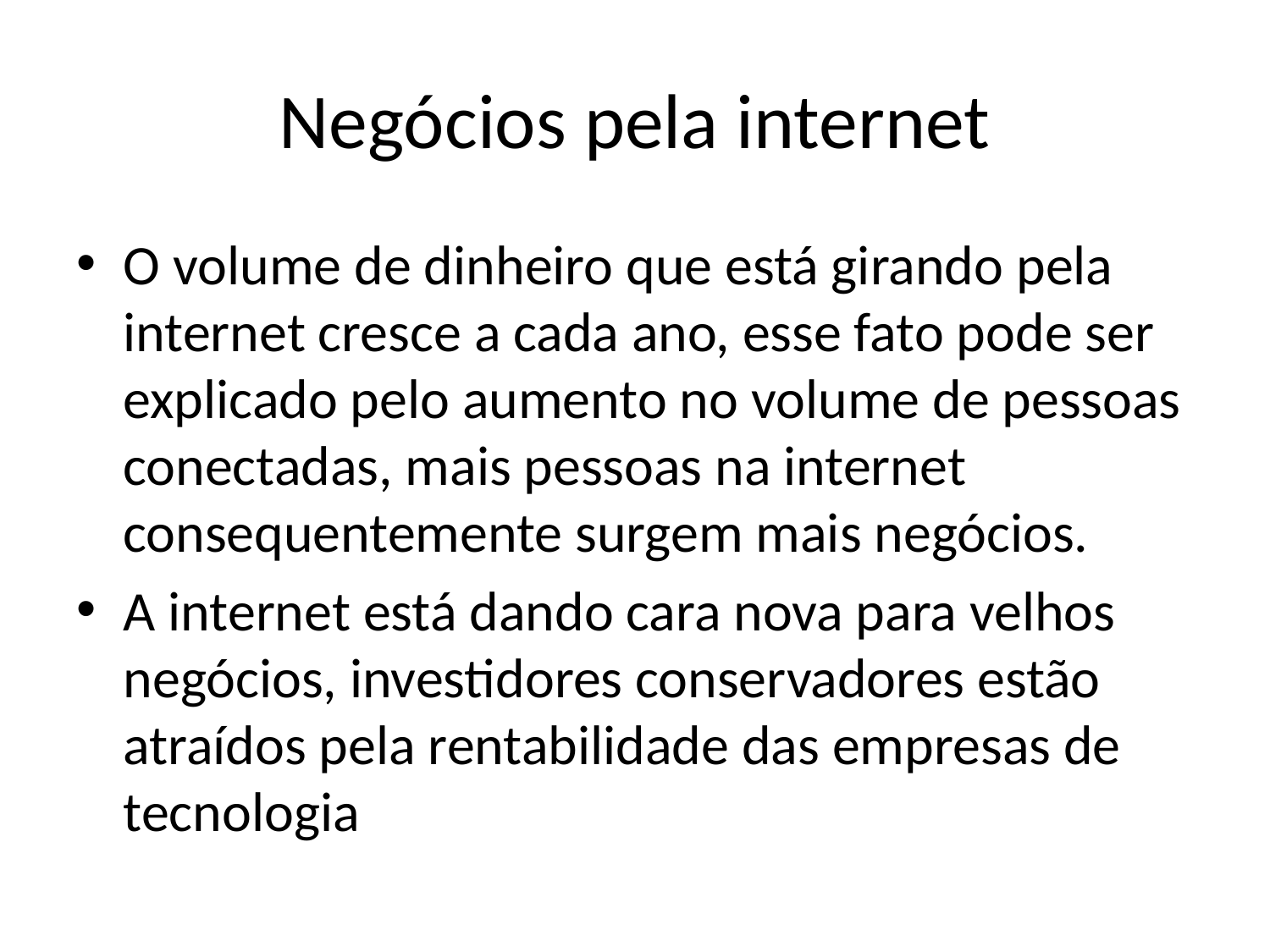

# Negócios pela internet
O volume de dinheiro que está girando pela internet cresce a cada ano, esse fato pode ser explicado pelo aumento no volume de pessoas conectadas, mais pessoas na internet consequentemente surgem mais negócios.
A internet está dando cara nova para velhos negócios, investidores conservadores estão atraídos pela rentabilidade das empresas de tecnologia